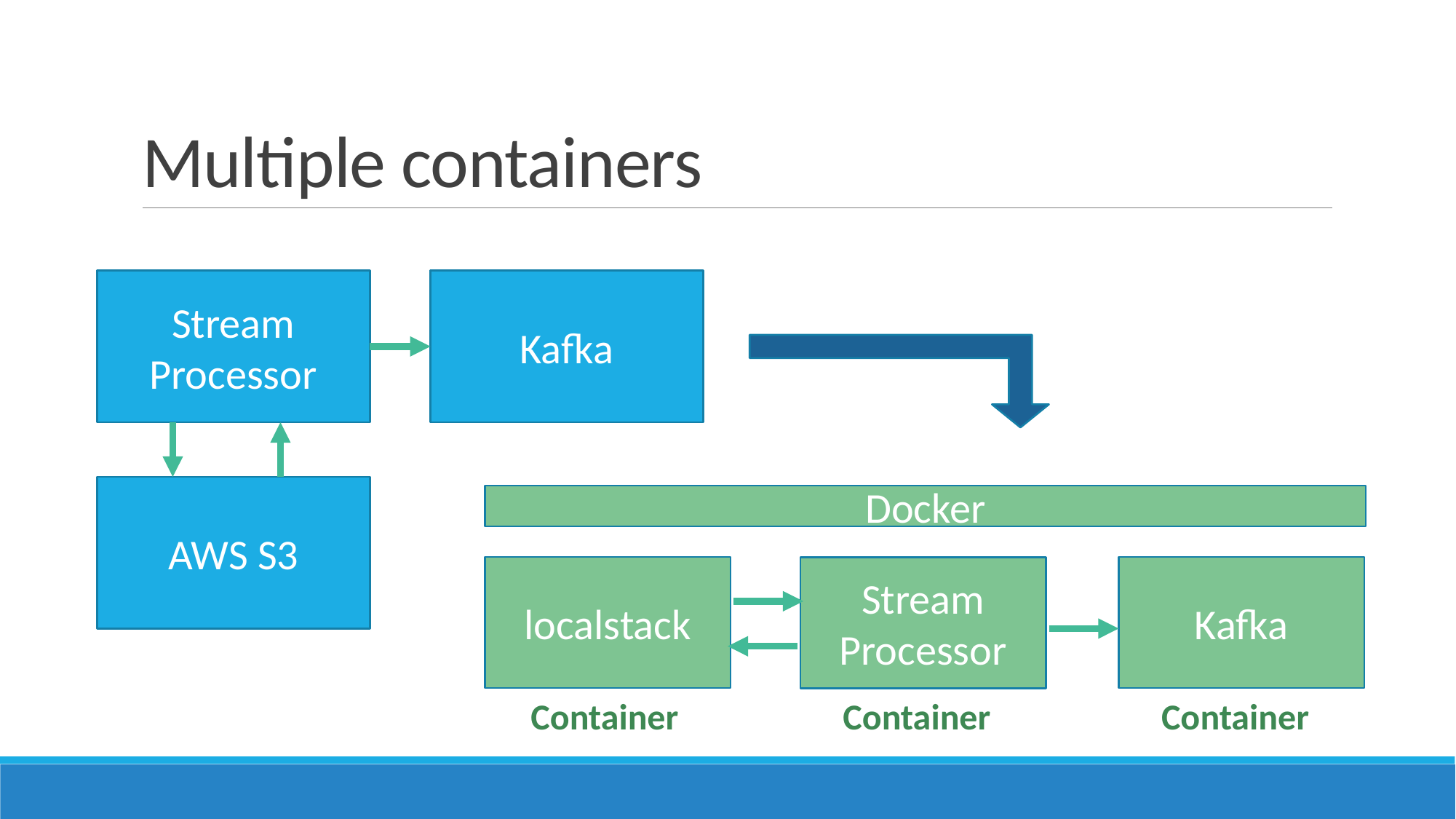

# Multiple containers
Stream
Processor
Kafka
AWS S3

Docker
localstack
Kafka
Stream
Processor
Container
Container
Container